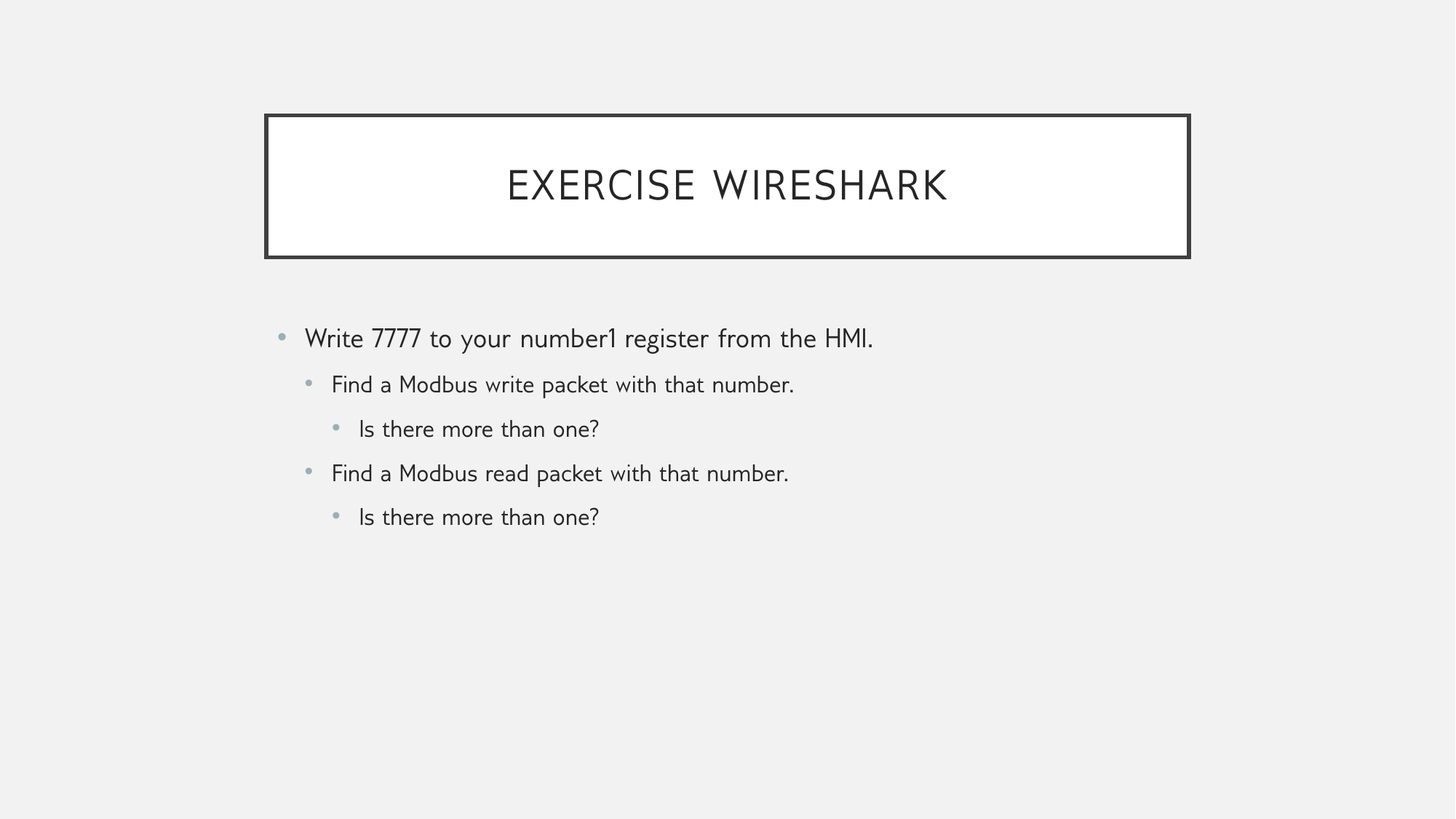

# Exercise WireSHARK
Write 7777 to your number1 register from the HMI.
Find a Modbus write packet with that number.
Is there more than one?
Find a Modbus read packet with that number.
Is there more than one?